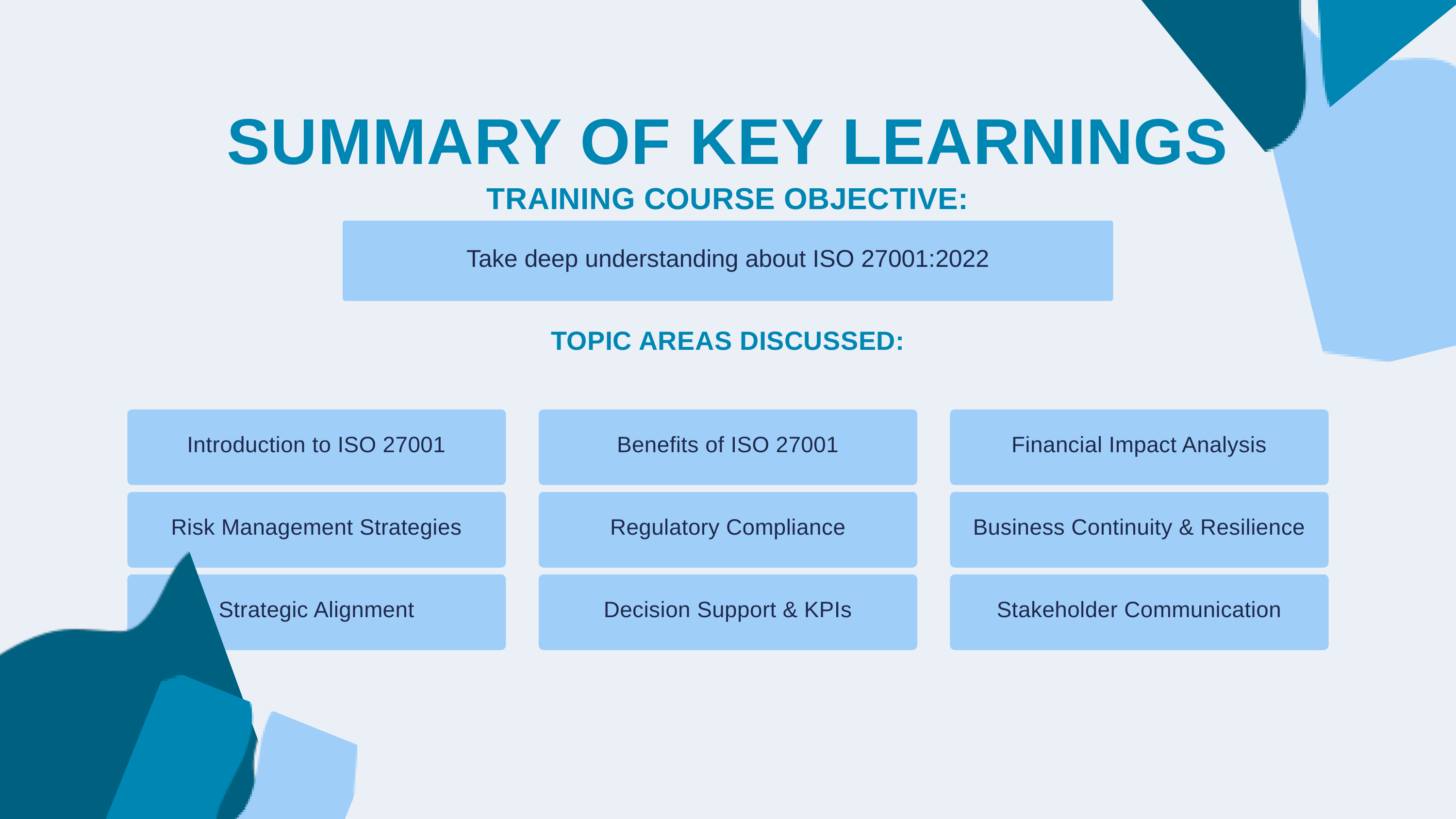

SUMMARY OF KEY LEARNINGS
TRAINING COURSE OBJECTIVE:

Take deep understanding about ISO 27001:2022
TOPIC AREAS DISCUSSED:

Introduction to ISO 27001

Benefits of ISO 27001

Financial Impact Analysis

Risk Management Strategies

Regulatory Compliance

Business Continuity & Resilience

Strategic Alignment

Decision Support & KPIs

Stakeholder Communication